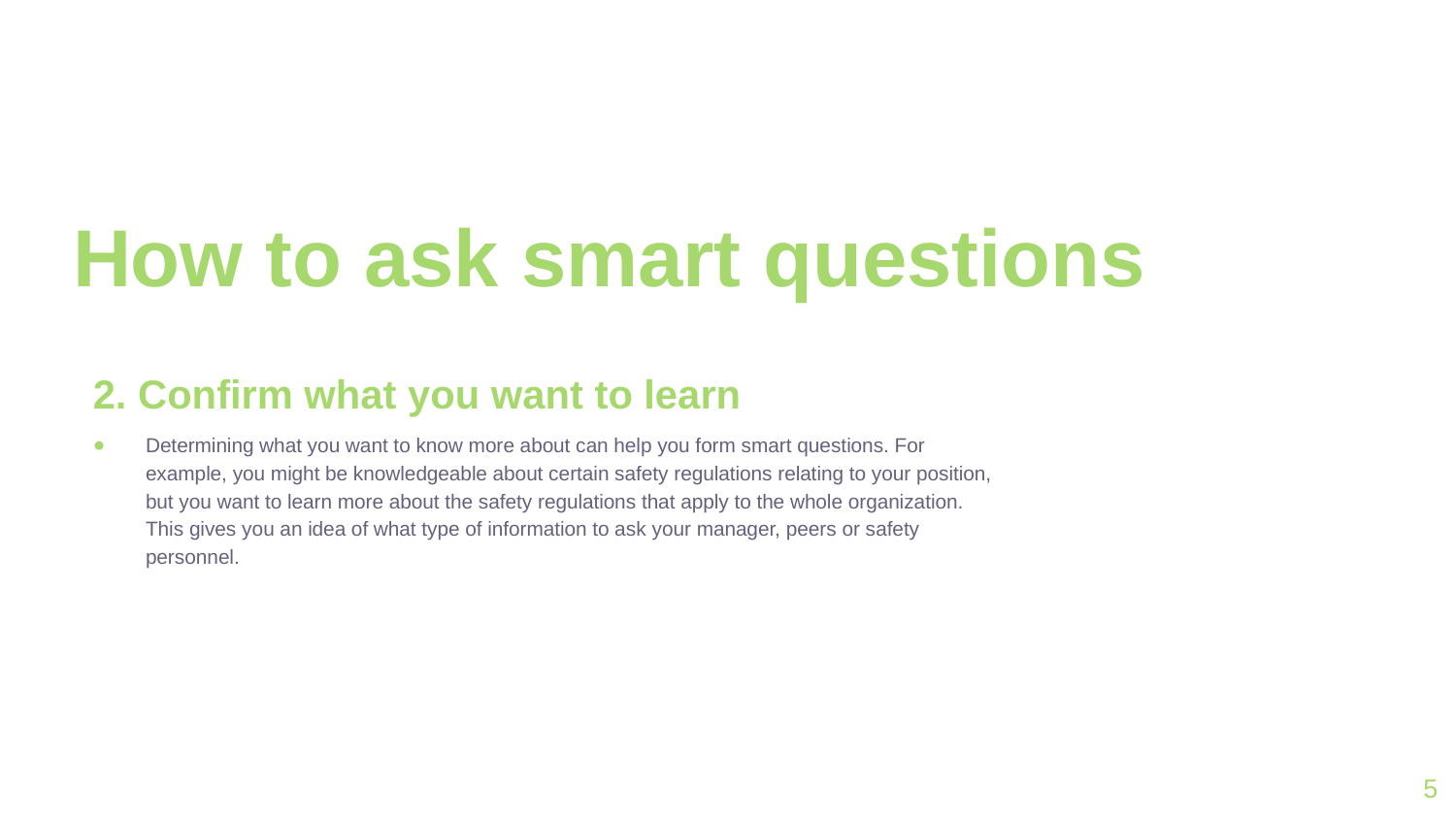

# How to ask smart questions
2. Confirm what you want to learn
Determining what you want to know more about can help you form smart questions. For example, you might be knowledgeable about certain safety regulations relating to your position, but you want to learn more about the safety regulations that apply to the whole organization. This gives you an idea of what type of information to ask your manager, peers or safety personnel.
5